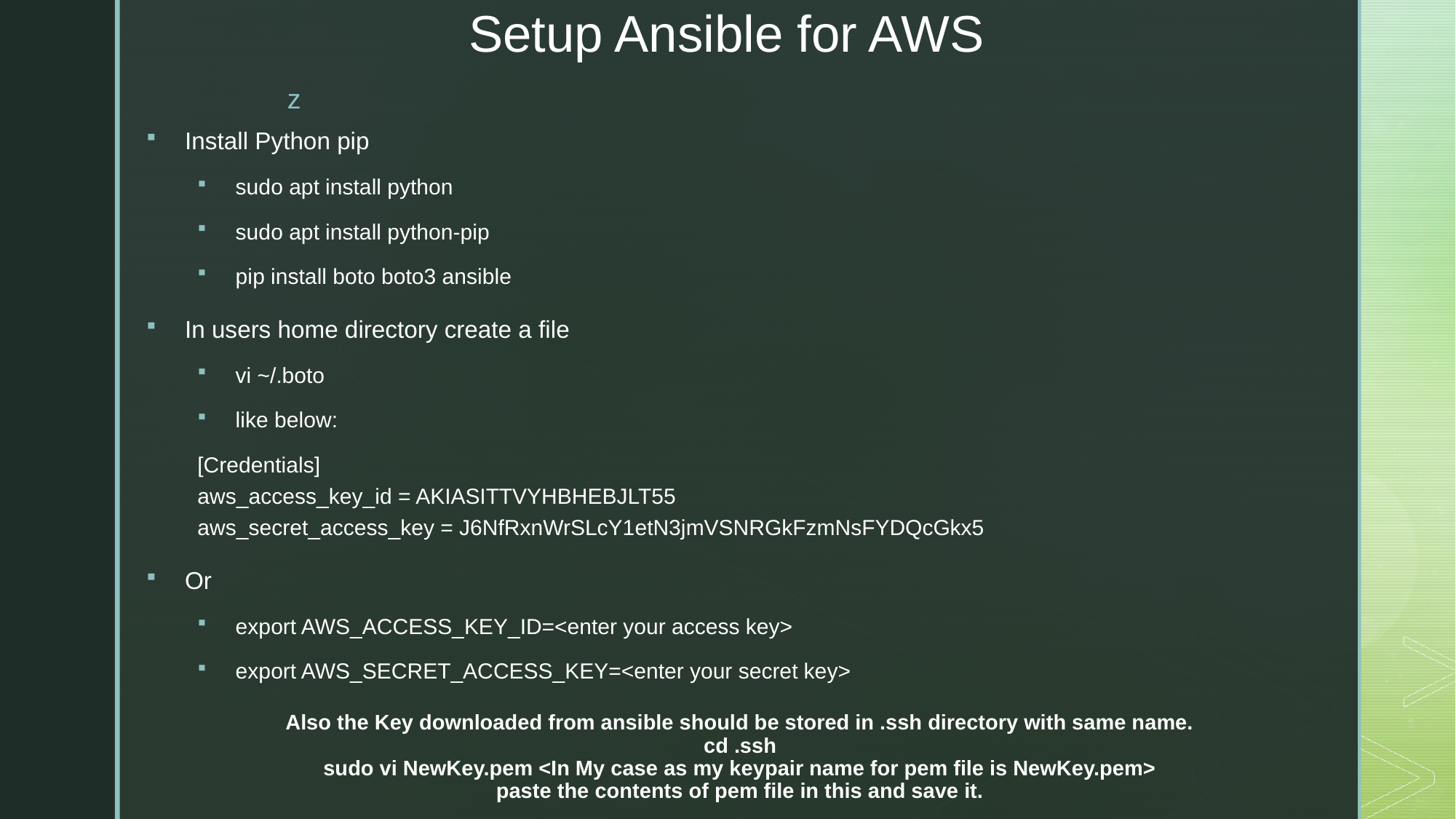

# Setup Ansible for AWS
Install Python pip
sudo apt install python
sudo apt install python-pip
pip install boto boto3 ansible
In users home directory create a file
vi ~/.boto
like below:
[Credentials]
aws_access_key_id = AKIASITTVYHBHEBJLT55
aws_secret_access_key = J6NfRxnWrSLcY1etN3jmVSNRGkFzmNsFYDQcGkx5
Or
export AWS_ACCESS_KEY_ID=<enter your access key>
export AWS_SECRET_ACCESS_KEY=<enter your secret key>
Also the Key downloaded from ansible should be stored in .ssh directory with same name.
cd .ssh
sudo vi NewKey.pem <In My case as my keypair name for pem file is NewKey.pem>
paste the contents of pem file in this and save it.